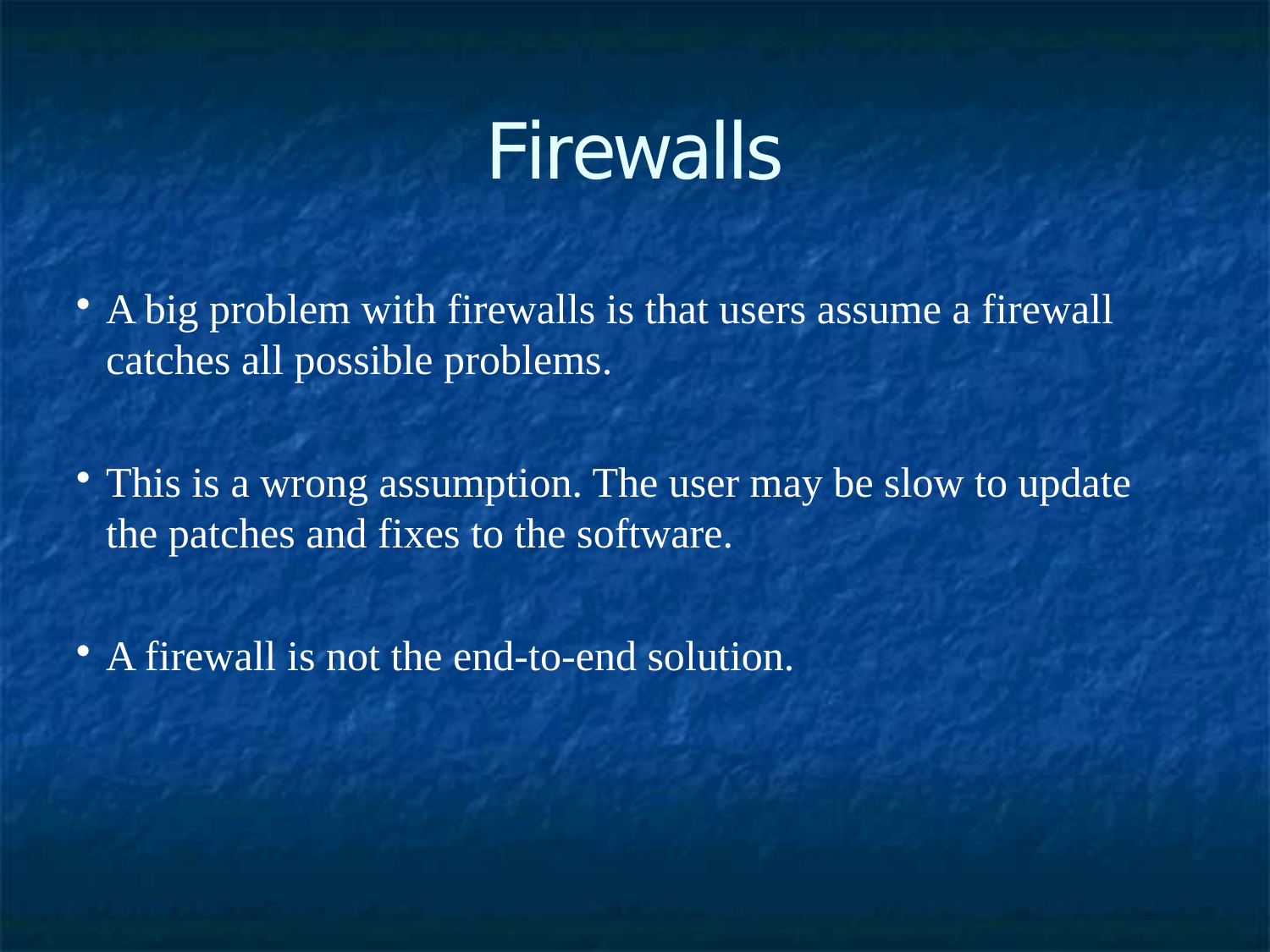

Firewalls
A big problem with firewalls is that users assume a firewall catches all possible problems.

This is a wrong assumption. The user may be slow to update the patches and fixes to the software.

A firewall is not the end-to-end solution.